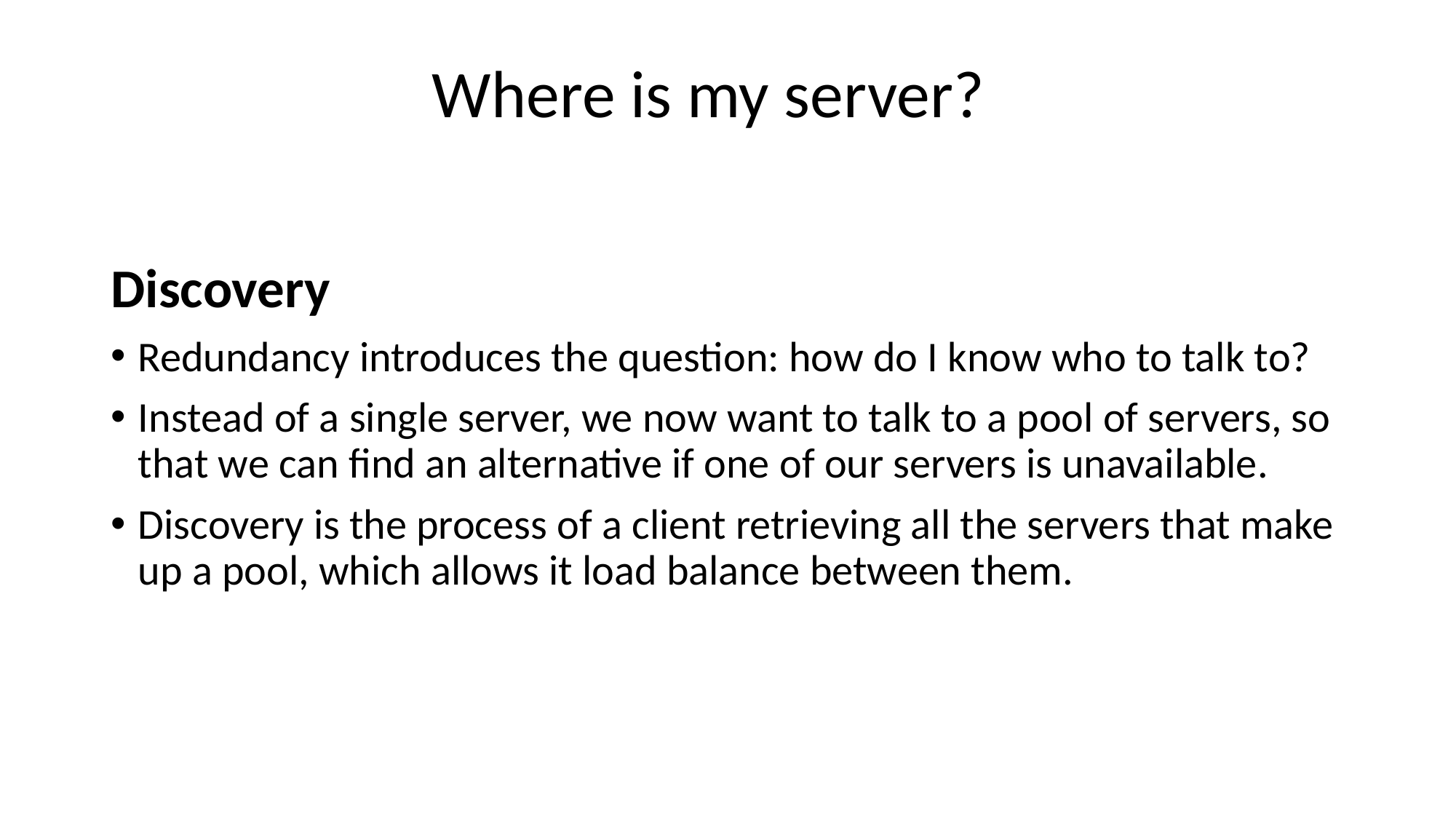

Where is my server?
Discovery
Redundancy introduces the question: how do I know who to talk to?
Instead of a single server, we now want to talk to a pool of servers, so that we can find an alternative if one of our servers is unavailable.
Discovery is the process of a client retrieving all the servers that make up a pool, which allows it load balance between them.